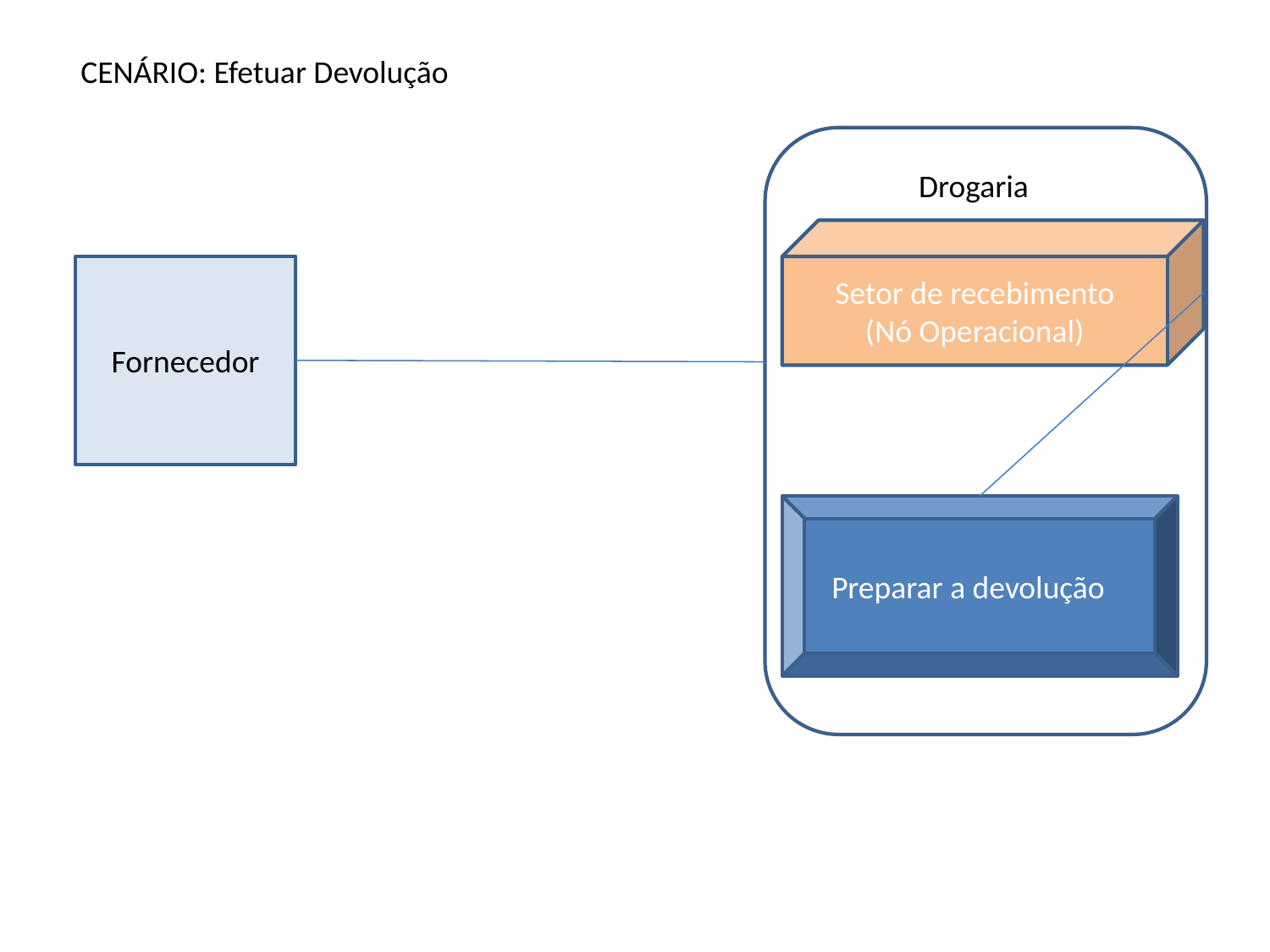

CENÁRIO: Efetuar Devolução

Drogaria
Setor de recebimento
(Nó Operacional)
Fornecedor

  Preparar a devolução